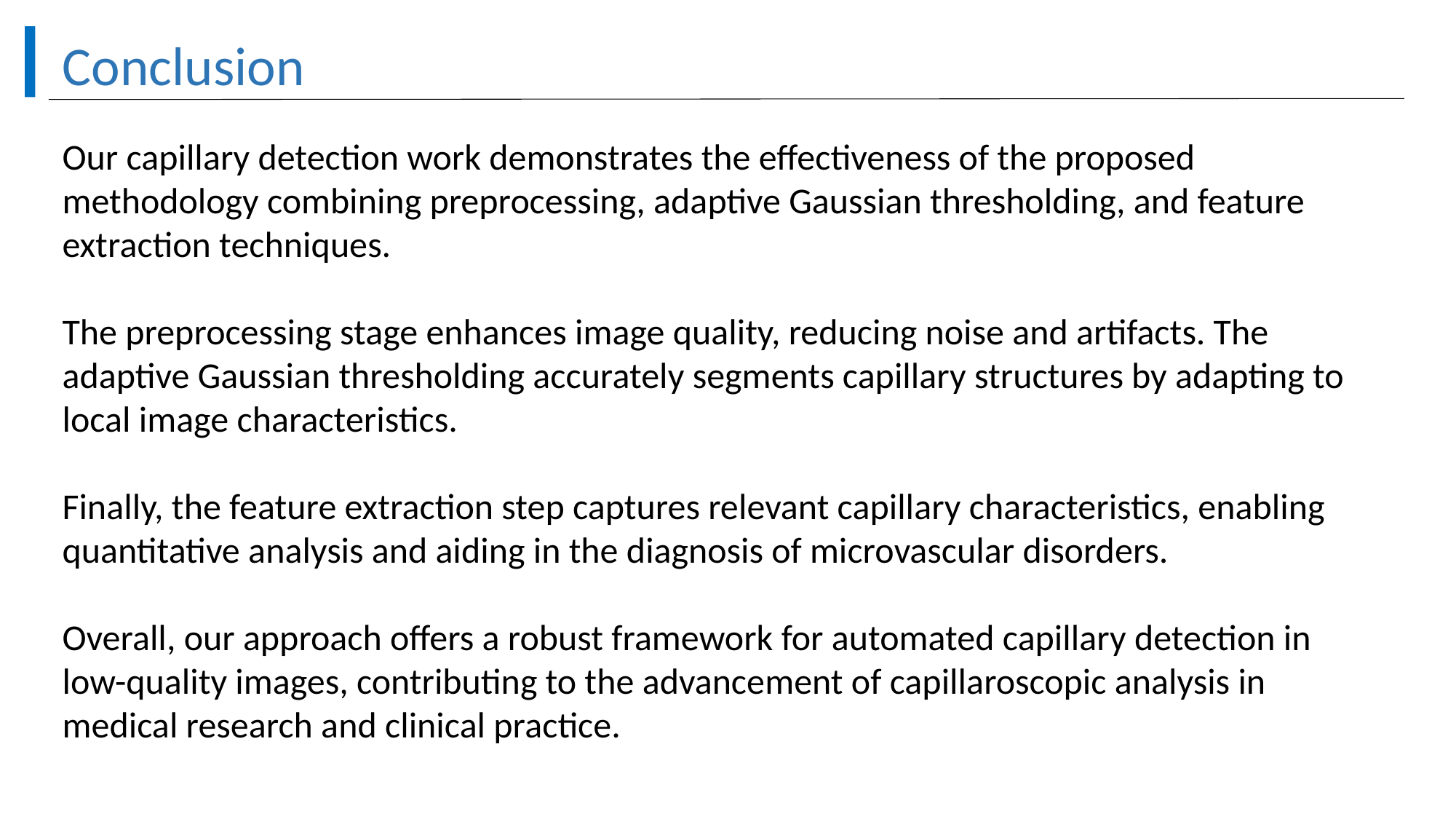

# Conclusion
Our capillary detection work demonstrates the effectiveness of the proposed methodology combining preprocessing, adaptive Gaussian thresholding, and feature extraction techniques.

The preprocessing stage enhances image quality, reducing noise and artifacts. The adaptive Gaussian thresholding accurately segments capillary structures by adapting to local image characteristics.

Finally, the feature extraction step captures relevant capillary characteristics, enabling quantitative analysis and aiding in the diagnosis of microvascular disorders.

Overall, our approach offers a robust framework for automated capillary detection in low-quality images, contributing to the advancement of capillaroscopic analysis in medical research and clinical practice.